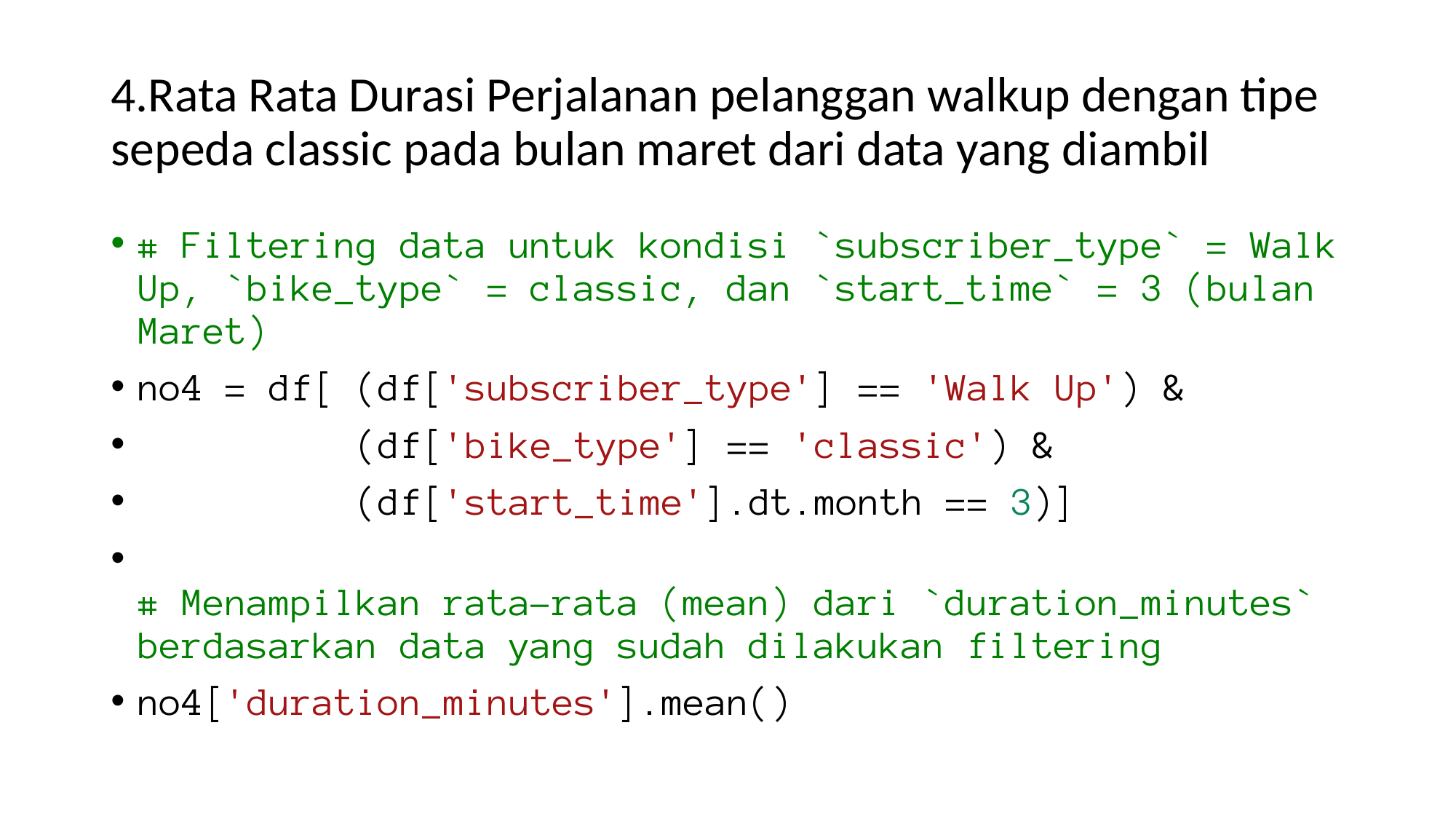

# 4.Rata Rata Durasi Perjalanan pelanggan walkup dengan tipe sepeda classic pada bulan maret dari data yang diambil
# Filtering data untuk kondisi `subscriber_type` = Walk Up, `bike_type` = classic, dan `start_time` = 3 (bulan Maret)
no4 = df[ (df['subscriber_type'] == 'Walk Up') &
          (df['bike_type'] == 'classic') &
          (df['start_time'].dt.month == 3)]
# Menampilkan rata-rata (mean) dari `duration_minutes` berdasarkan data yang sudah dilakukan filtering
no4['duration_minutes'].mean()